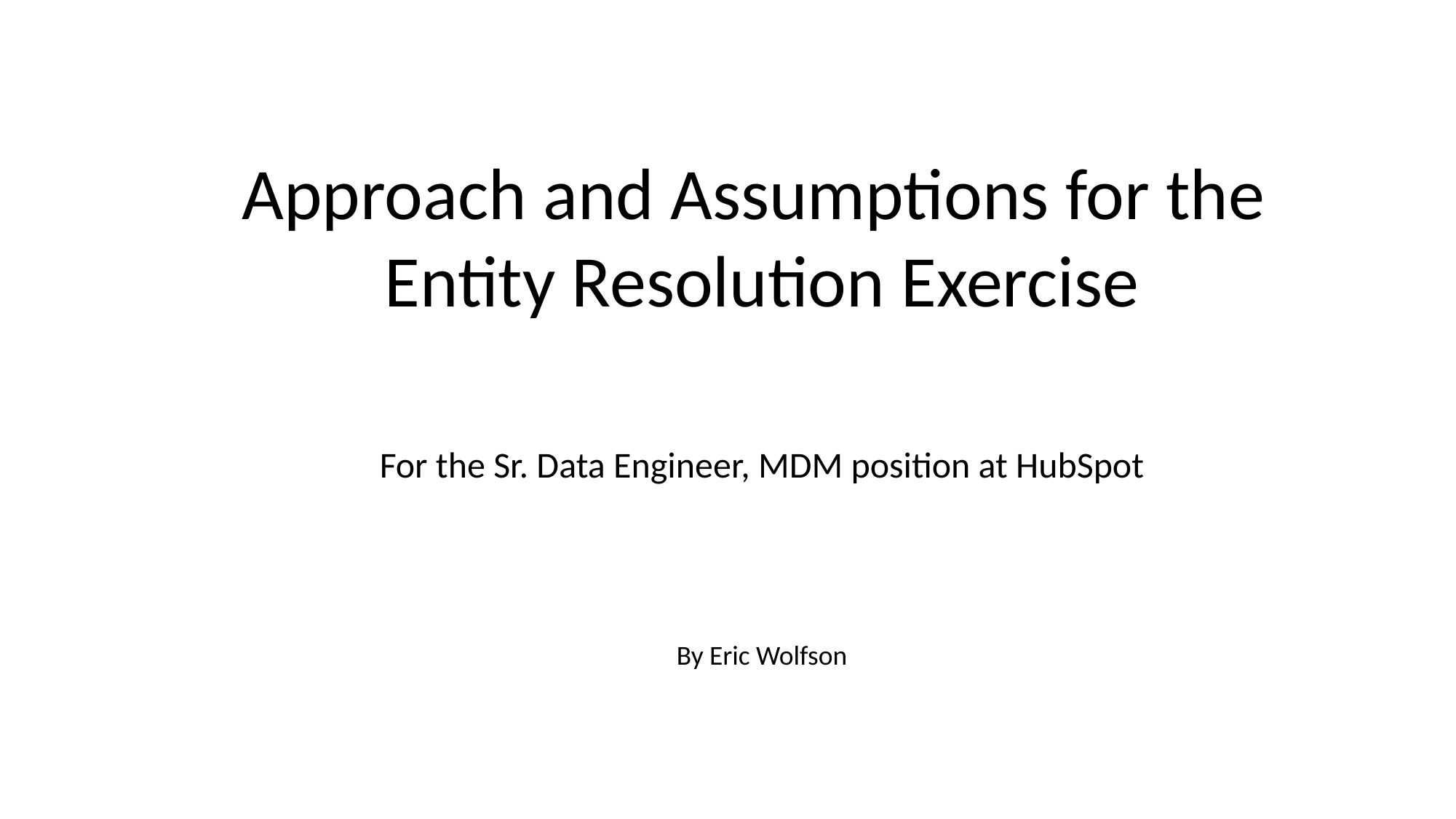

Approach and Assumptions for the
Entity Resolution Exercise

For the Sr. Data Engineer, MDM position at HubSpot

By Eric Wolfson